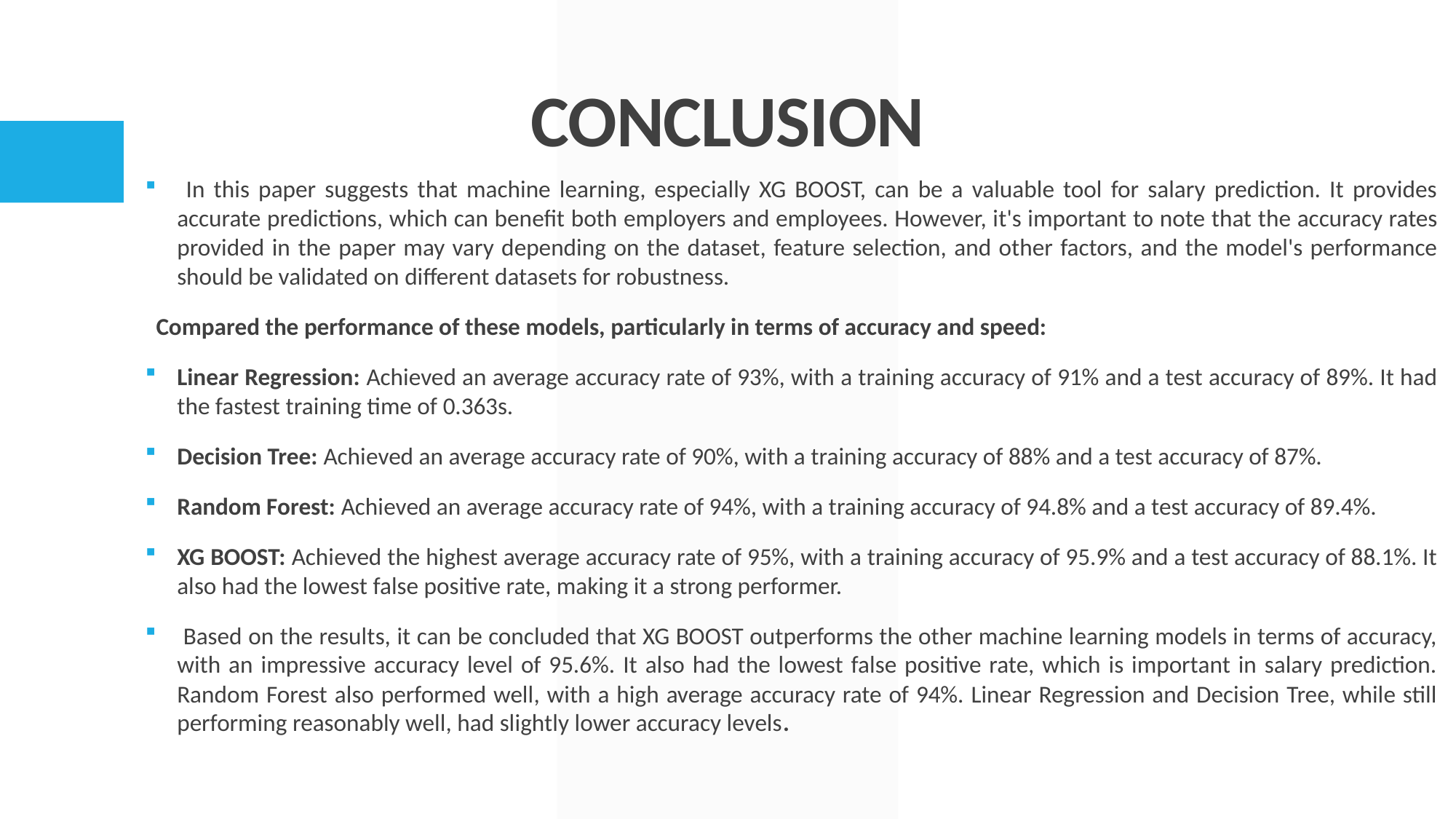

# CONCLUSION
 In this paper suggests that machine learning, especially XG BOOST, can be a valuable tool for salary prediction. It provides accurate predictions, which can benefit both employers and employees. However, it's important to note that the accuracy rates provided in the paper may vary depending on the dataset, feature selection, and other factors, and the model's performance should be validated on different datasets for robustness.
  Compared the performance of these models, particularly in terms of accuracy and speed:
Linear Regression: Achieved an average accuracy rate of 93%, with a training accuracy of 91% and a test accuracy of 89%. It had the fastest training time of 0.363s.
Decision Tree: Achieved an average accuracy rate of 90%, with a training accuracy of 88% and a test accuracy of 87%.
Random Forest: Achieved an average accuracy rate of 94%, with a training accuracy of 94.8% and a test accuracy of 89.4%.
XG BOOST: Achieved the highest average accuracy rate of 95%, with a training accuracy of 95.9% and a test accuracy of 88.1%. It also had the lowest false positive rate, making it a strong performer.
 Based on the results, it can be concluded that XG BOOST outperforms the other machine learning models in terms of accuracy, with an impressive accuracy level of 95.6%. It also had the lowest false positive rate, which is important in salary prediction. Random Forest also performed well, with a high average accuracy rate of 94%. Linear Regression and Decision Tree, while still performing reasonably well, had slightly lower accuracy levels.